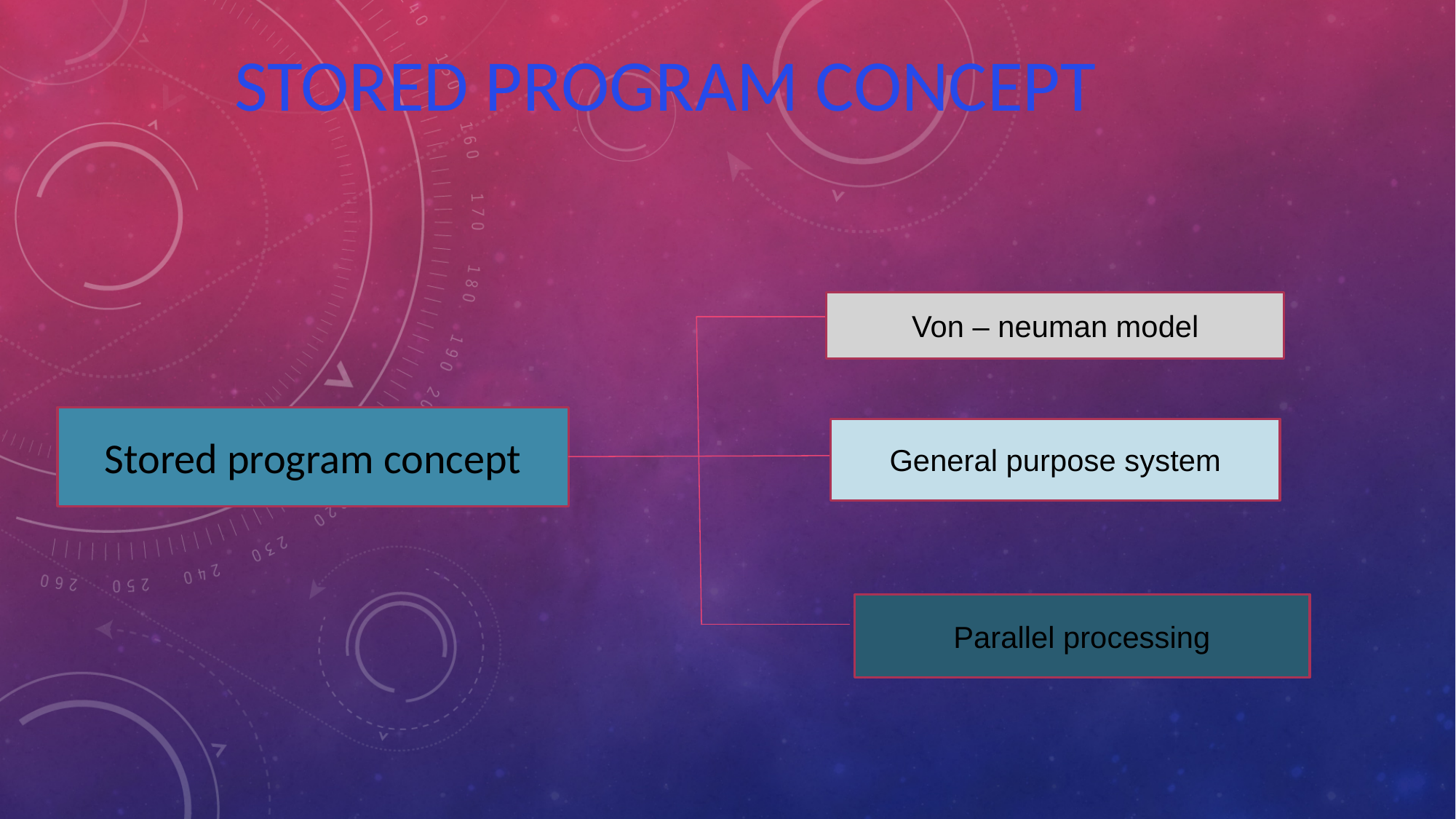

# stored program concept

Von – neuman model
Stored program concept
General purpose system
Parallel processing